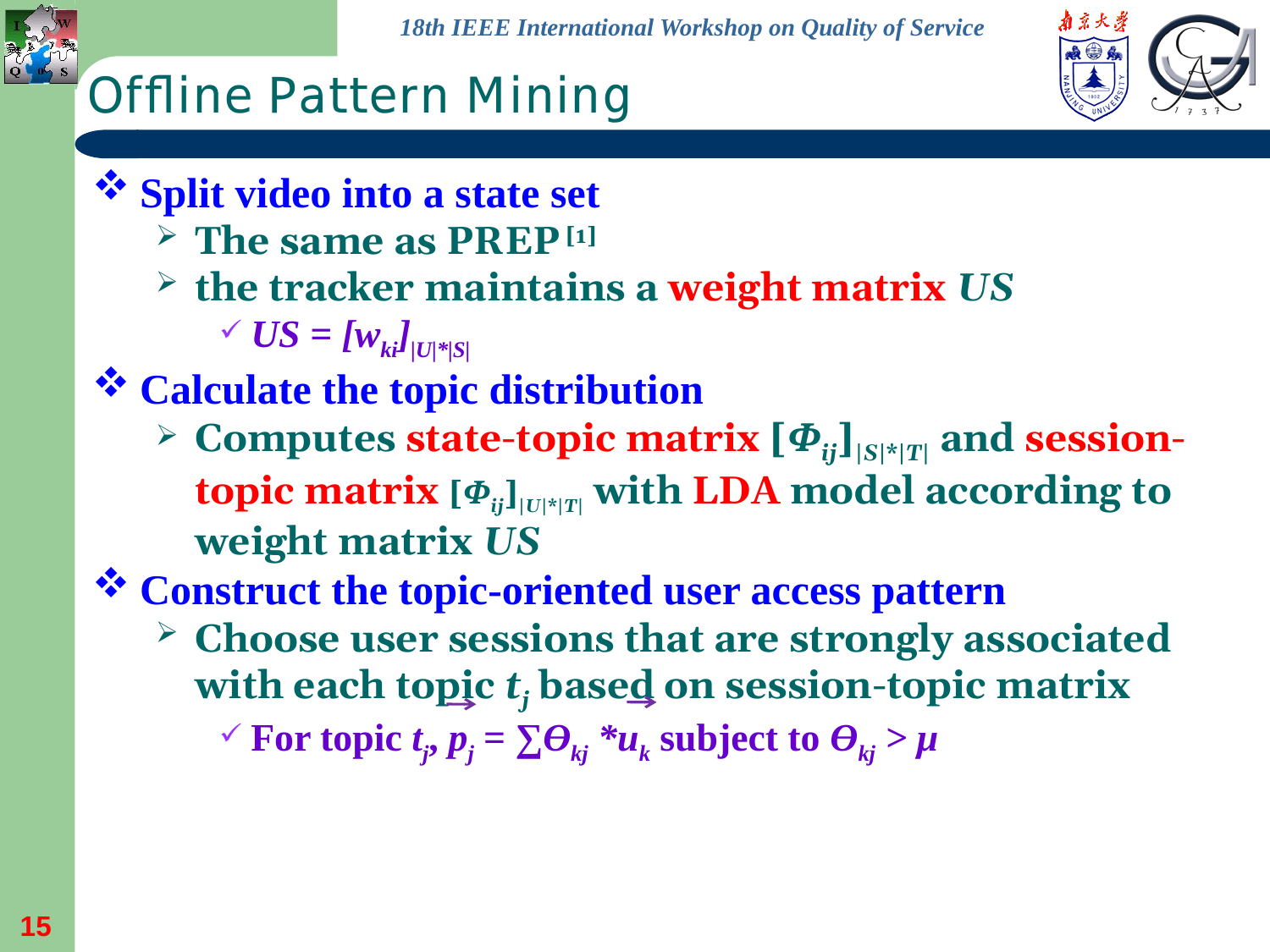

# Offline Pattern Mining
Split video into a state set
The same as PREP [1]
the tracker maintains a weight matrix US
US = [wki]|U|*|S|
Calculate the topic distribution
Computes state-topic matrix [Φij]|S|*|T| and session-topic matrix [Φij]|U|*|T| with LDA model according to weight matrix US
Construct the topic-oriented user access pattern
Choose user sessions that are strongly associated with each topic tj based on session-topic matrix
For topic tj, pj = ∑ϴkj *uk subject to ϴkj > μ

[1] T. Xu, W. Wang, B. Ye, W. Li, S. Lu, and Y. Gao, “Prediction-based Prefetching to Support VCR-like Operations in Gossip-based P2P VoD Systems”, ICPADS-2009.
15